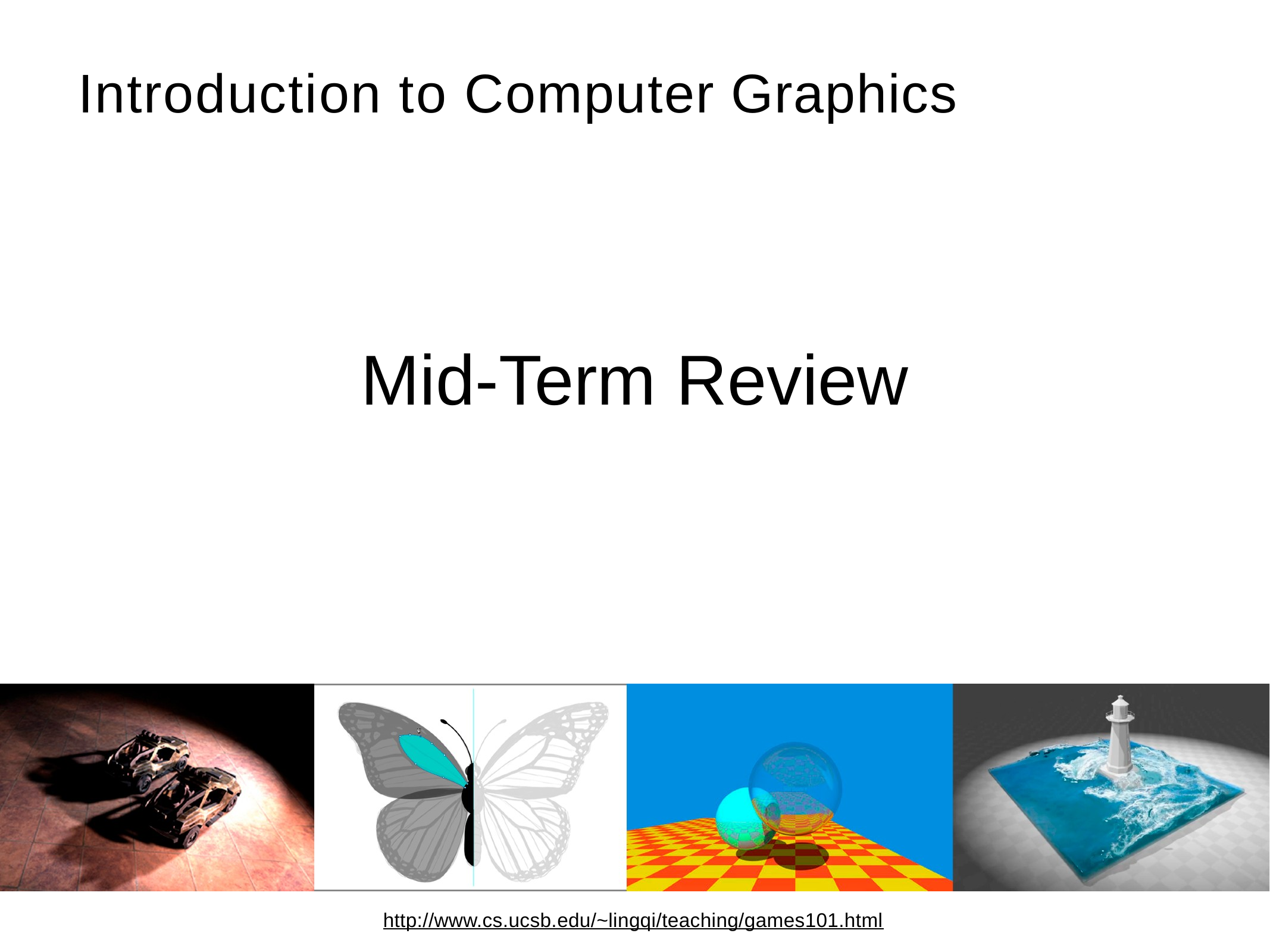

Introduction to Computer Graphics
Mid-Term Review
http://www.cs.ucsb.edu/~lingqi/teaching/games101.html